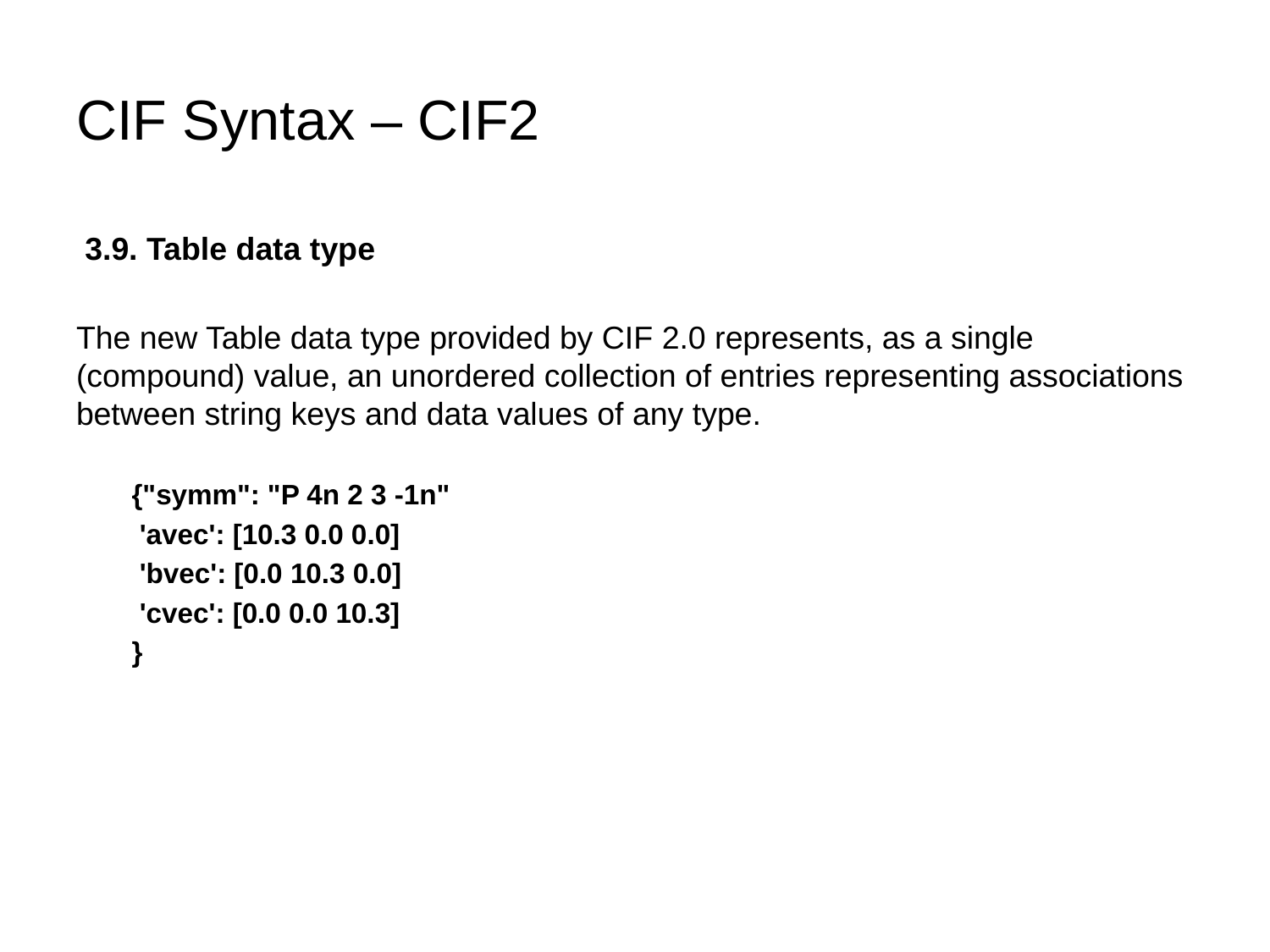

# CIF Syntax – CIF2
 3.9. Table data type

The new Table data type provided by CIF 2.0 represents, as a single (compound) value, an unordered collection of entries representing associations between string keys and data values of any type.

{"symm": "P 4n 2 3 -1n"
 'avec': [10.3 0.0 0.0]
 'bvec': [0.0 10.3 0.0]
 'cvec': [0.0 0.0 10.3]
}